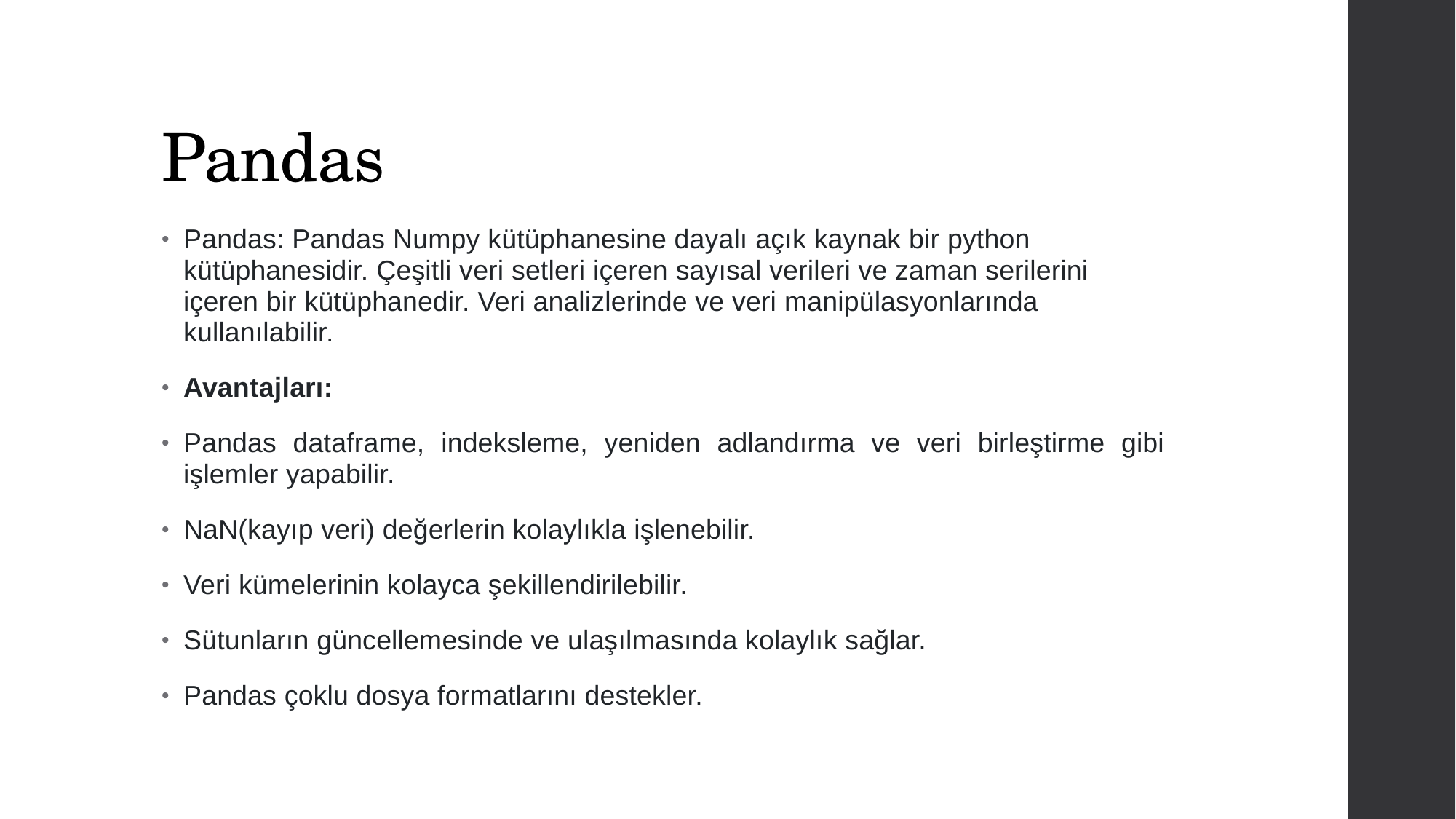

# Pandas
Pandas: Pandas Numpy kütüphanesine dayalı açık kaynak bir python kütüphanesidir. Çeşitli veri setleri içeren sayısal verileri ve zaman serilerini içeren bir kütüphanedir. Veri analizlerinde ve veri manipülasyonlarında kullanılabilir.
Avantajları:
Pandas dataframe, indeksleme, yeniden adlandırma ve veri birleştirme gibi işlemler yapabilir.
NaN(kayıp veri) değerlerin kolaylıkla işlenebilir.
Veri kümelerinin kolayca şekillendirilebilir.
Sütunların güncellemesinde ve ulaşılmasında kolaylık sağlar.
Pandas çoklu dosya formatlarını destekler.